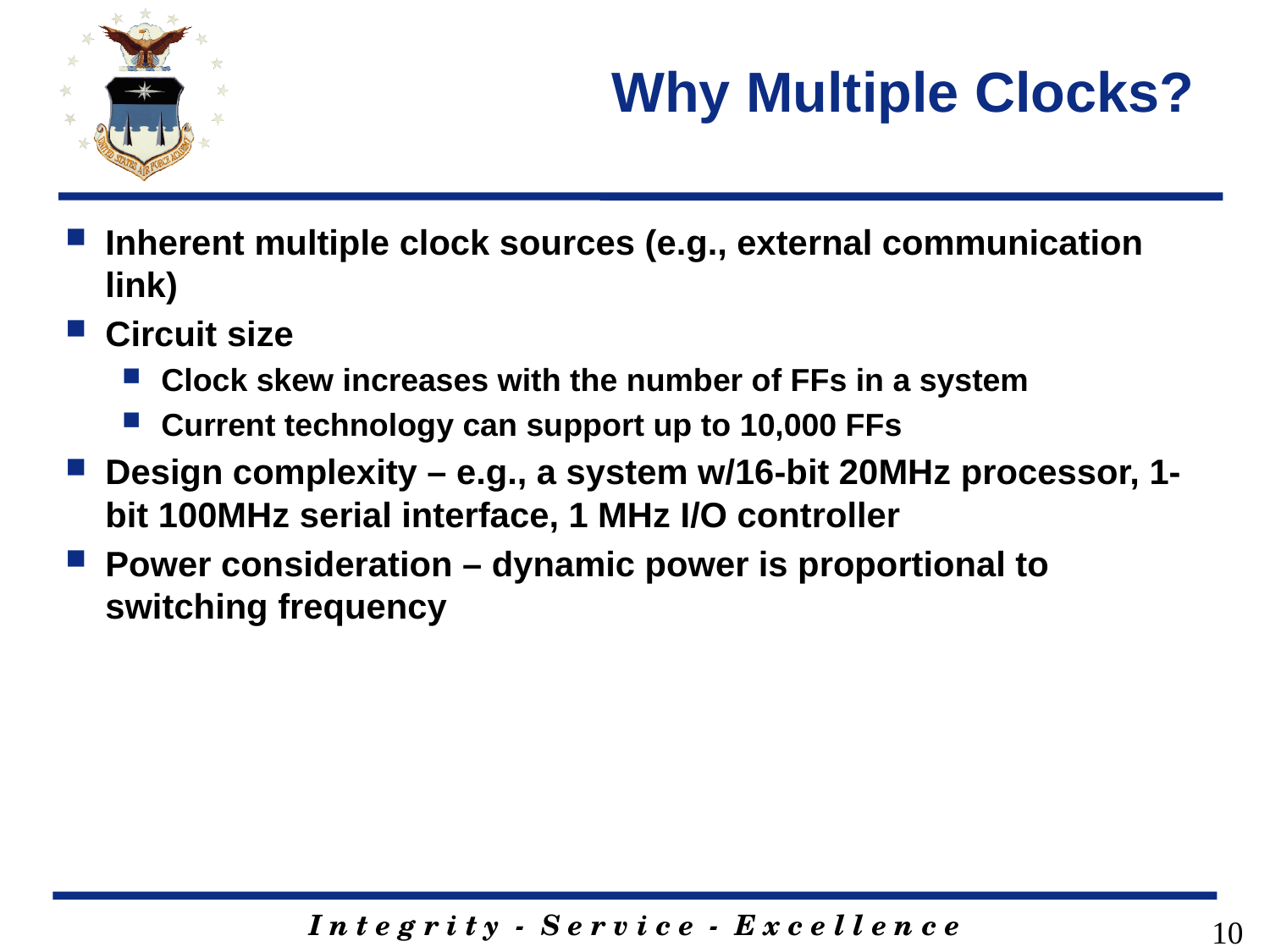

# Why Multiple Clocks?
Inherent multiple clock sources (e.g., external communication link)
Circuit size
Clock skew increases with the number of FFs in a system
Current technology can support up to 10,000 FFs
Design complexity – e.g., a system w/16-bit 20MHz processor, 1-bit 100MHz serial interface, 1 MHz I/O controller
Power consideration – dynamic power is proportional to switching frequency

10